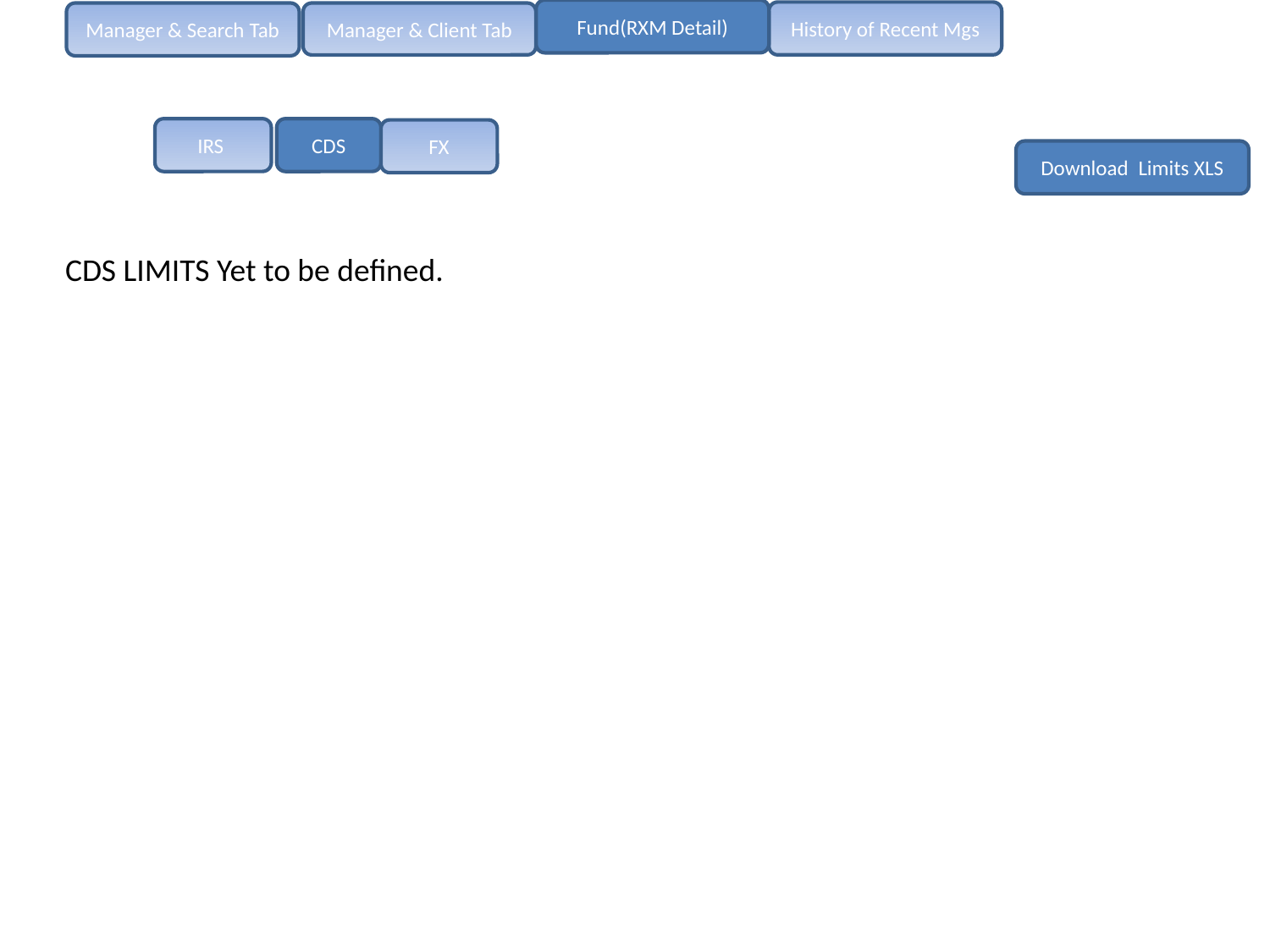

Fund(RXM Detail)
History of Recent Mgs
Manager & Search Tab
Manager & Client Tab
IRS
CDS
FX
Download  Limits XLS
CDS LIMITS Yet to be defined.